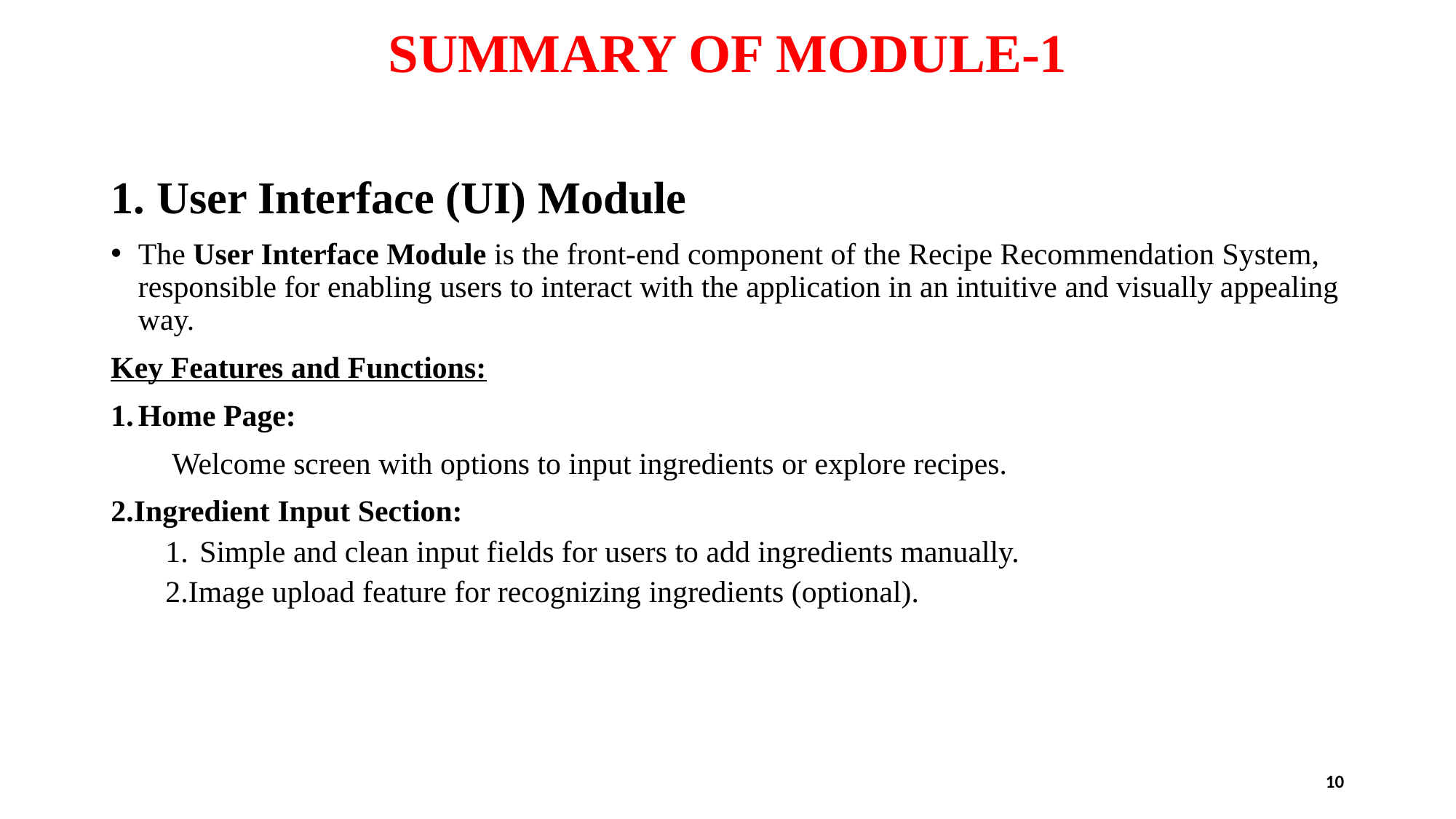

# SUMMARY OF MODULE-1
1. User Interface (UI) Module
The User Interface Module is the front-end component of the Recipe Recommendation System, responsible for enabling users to interact with the application in an intuitive and visually appealing way.
Key Features and Functions:
Home Page:
        Welcome screen with options to input ingredients or explore recipes.
2.Ingredient Input Section:
Simple and clean input fields for users to add ingredients manually.
2.Image upload feature for recognizing ingredients (optional).

10